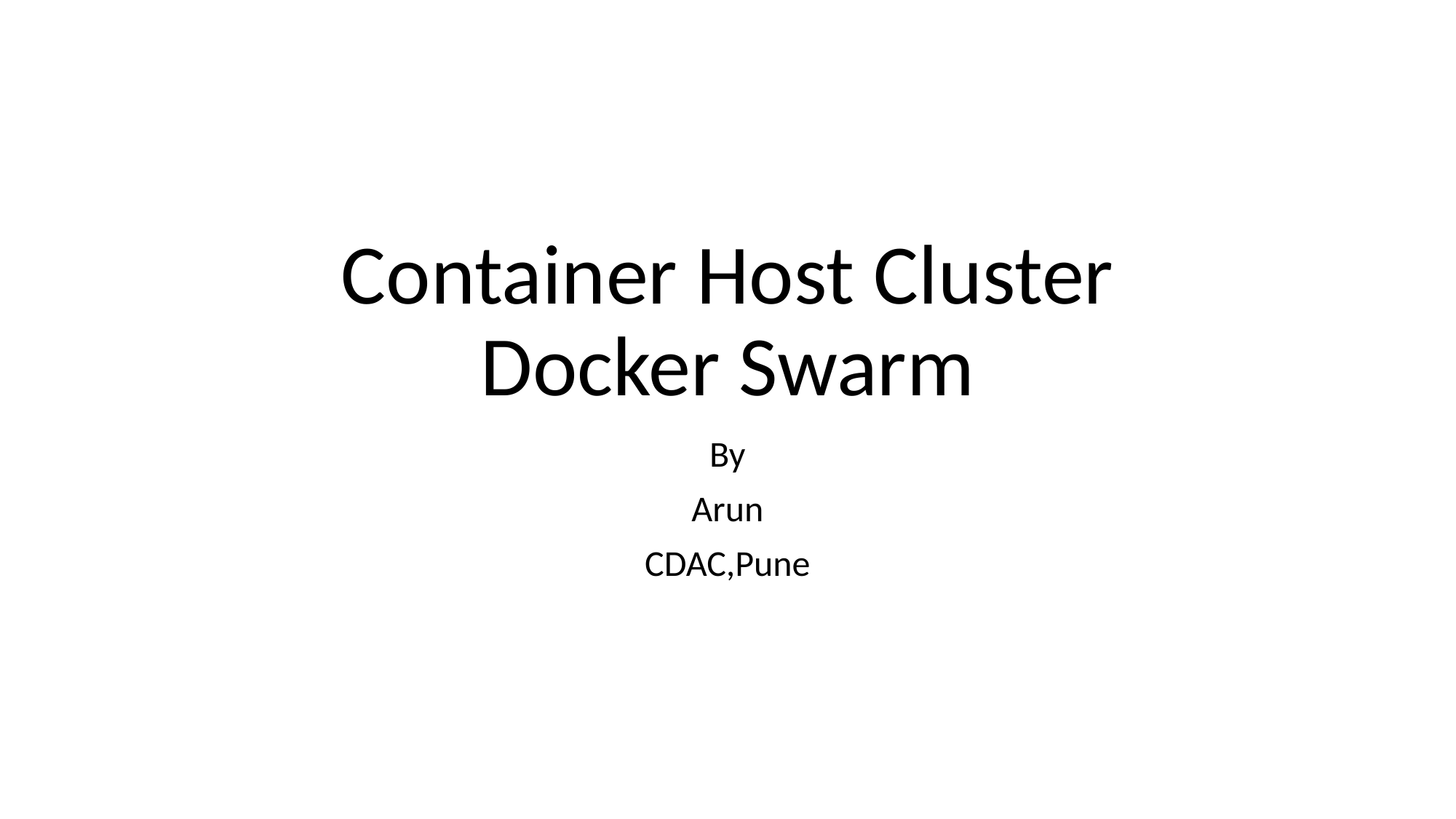

# Container Host Cluster Docker Swarm
By
Arun
CDAC,Pune